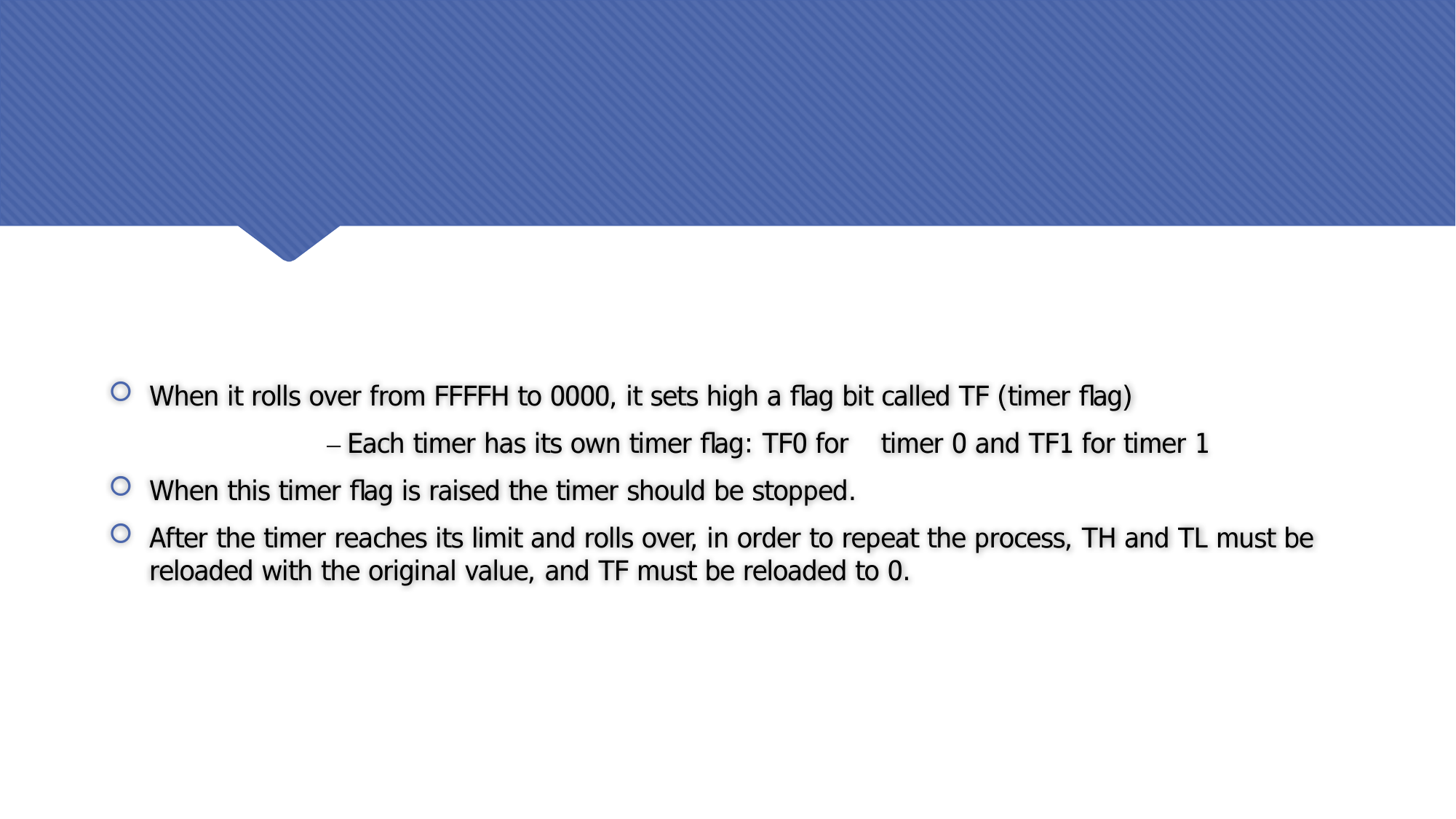

#
When it rolls over from FFFFH to 0000, it sets high a flag bit called TF (timer flag)
		– Each timer has its own timer flag: TF0 for	 timer 0 and TF1 for timer 1
When this timer flag is raised the timer should be stopped.
After the timer reaches its limit and rolls over, in order to repeat the process, TH and TL must be reloaded with the original value, and TF must be reloaded to 0.